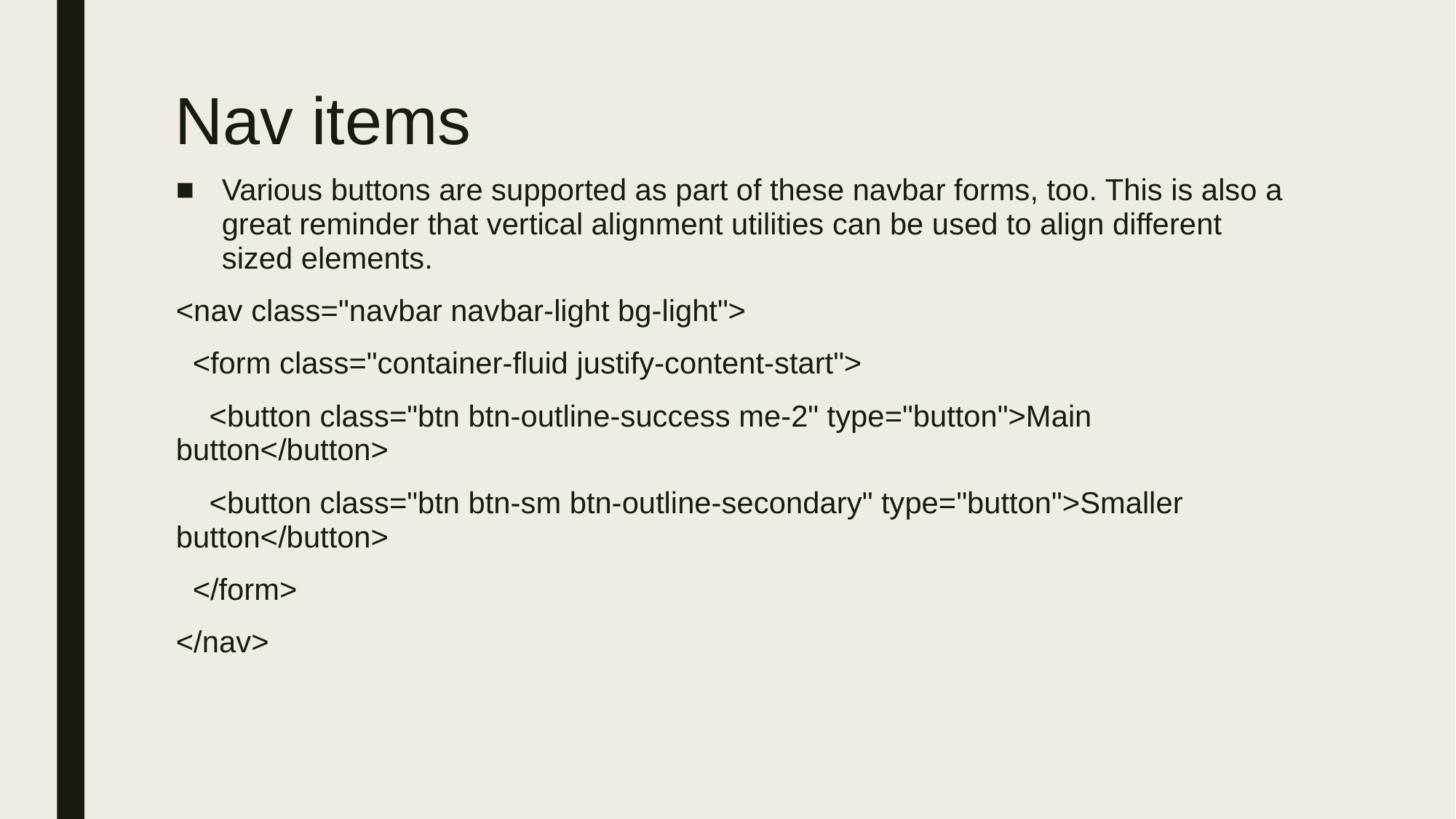

# Nav items
Various buttons are supported as part of these navbar forms, too. This is also a great reminder that vertical alignment utilities can be used to align different sized elements.
<nav class="navbar navbar-light bg-light">
  <form class="container-fluid justify-content-start">
    <button class="btn btn-outline-success me-2" type="button">Main button</button>
    <button class="btn btn-sm btn-outline-secondary" type="button">Smaller button</button>
  </form>
</nav>